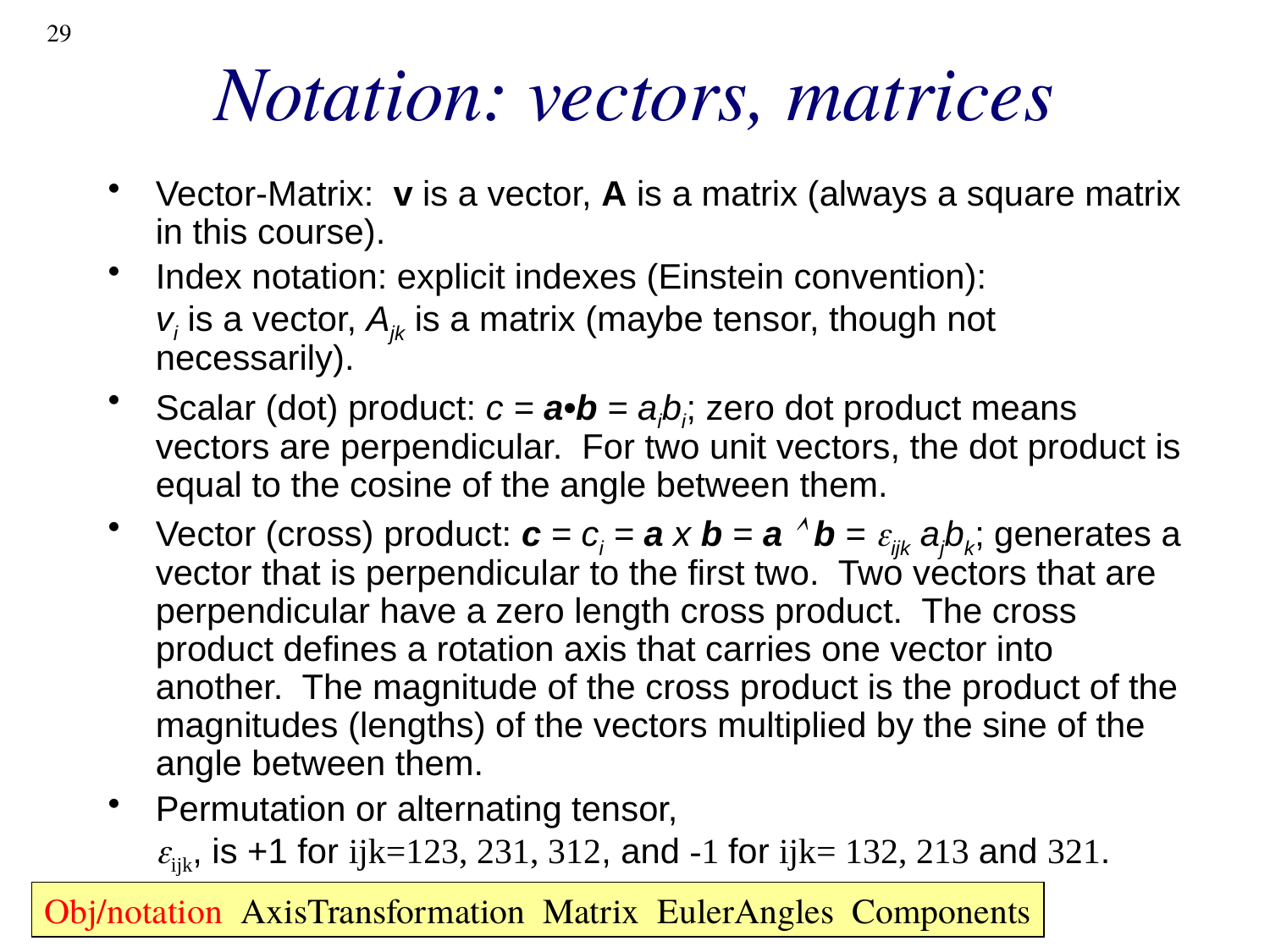

29
# Notation: vectors, matrices
Vector-Matrix:  v is a vector, A is a matrix (always a square matrix in this course).
Index notation: explicit indexes (Einstein convention):
vi is a vector, Ajk is a matrix (maybe tensor, though not necessarily).
Scalar (dot) product: c = a•b = aibi; zero dot product means vectors are perpendicular.  For two unit vectors, the dot product is equal to the cosine of the angle between them.
Vector (cross) product: c = ci = a x b = a ∧ b = εijk ajbk; generates a vector that is perpendicular to the first two.  Two vectors that are perpendicular have a zero length cross product.  The cross product defines a rotation axis that carries one vector into another.  The magnitude of the cross product is the product of the magnitudes (lengths) of the vectors multiplied by the sine of the angle between them.
Permutation or alternating tensor,
εijk, is +1 for ijk=123, 231, 312, and -1 for ijk= 132, 213 and 321.
Obj/notation  AxisTransformation  Matrix  EulerAngles  Components